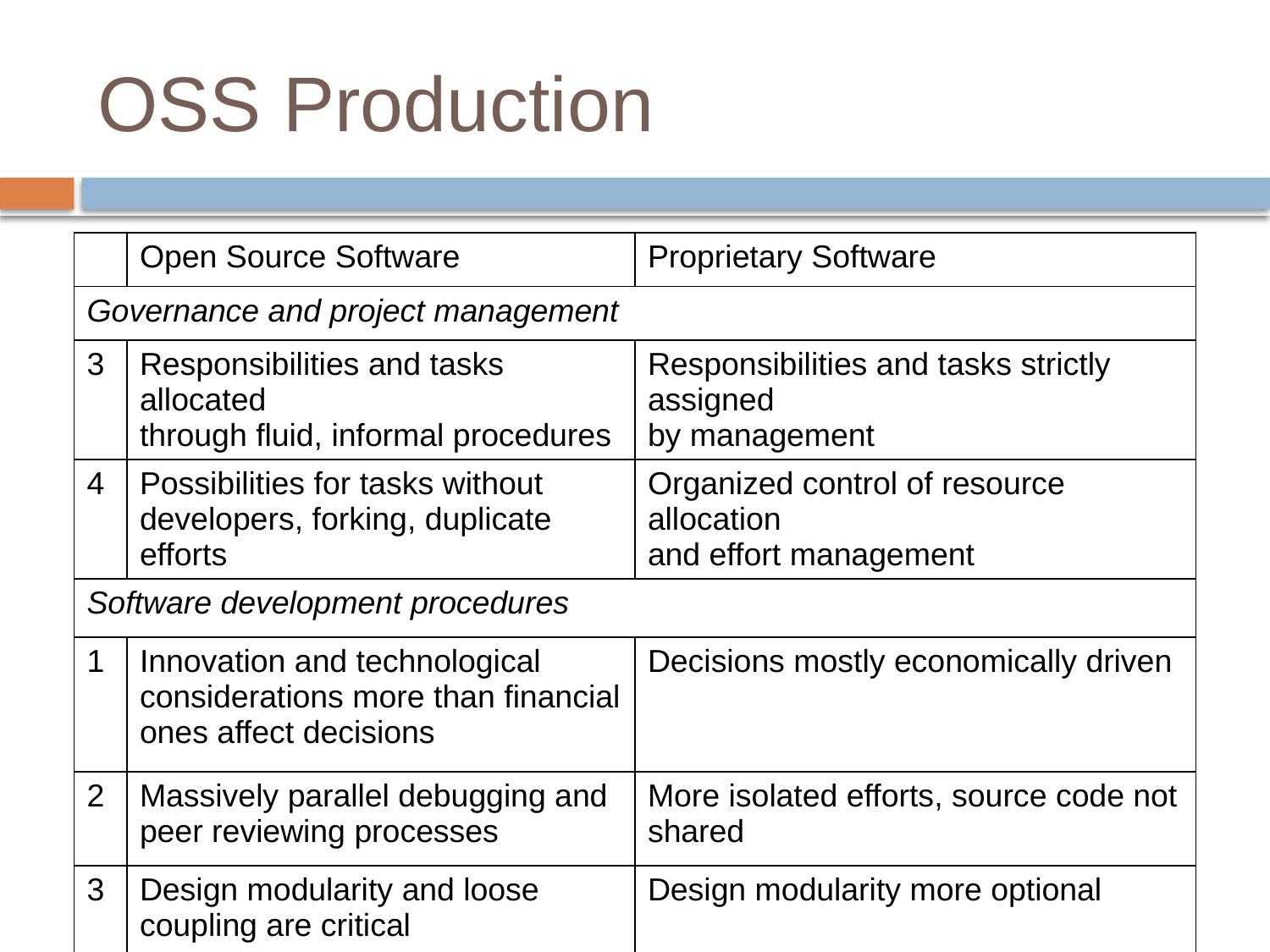

# OSS Production

|  | Open Source Software | Proprietary Software |
| --- | --- | --- |
| Governance and project management |  |  |
| 3 | Responsibilities and tasks allocated through fluid, informal procedures | Responsibilities and tasks strictly assigned by management |
| 4 | Possibilities for tasks without developers, forking, duplicate efforts | Organized control of resource allocation and effort management |
| Software development procedures |  |  |
| 1 | Innovation and technological considerations more than financial ones affect decisions | Decisions mostly economically driven |
| 2 | Massively parallel debugging and peer reviewing processes | More isolated efforts, source code not shared |
| 3 | Design modularity and loose coupling are critical | Design modularity more optional |